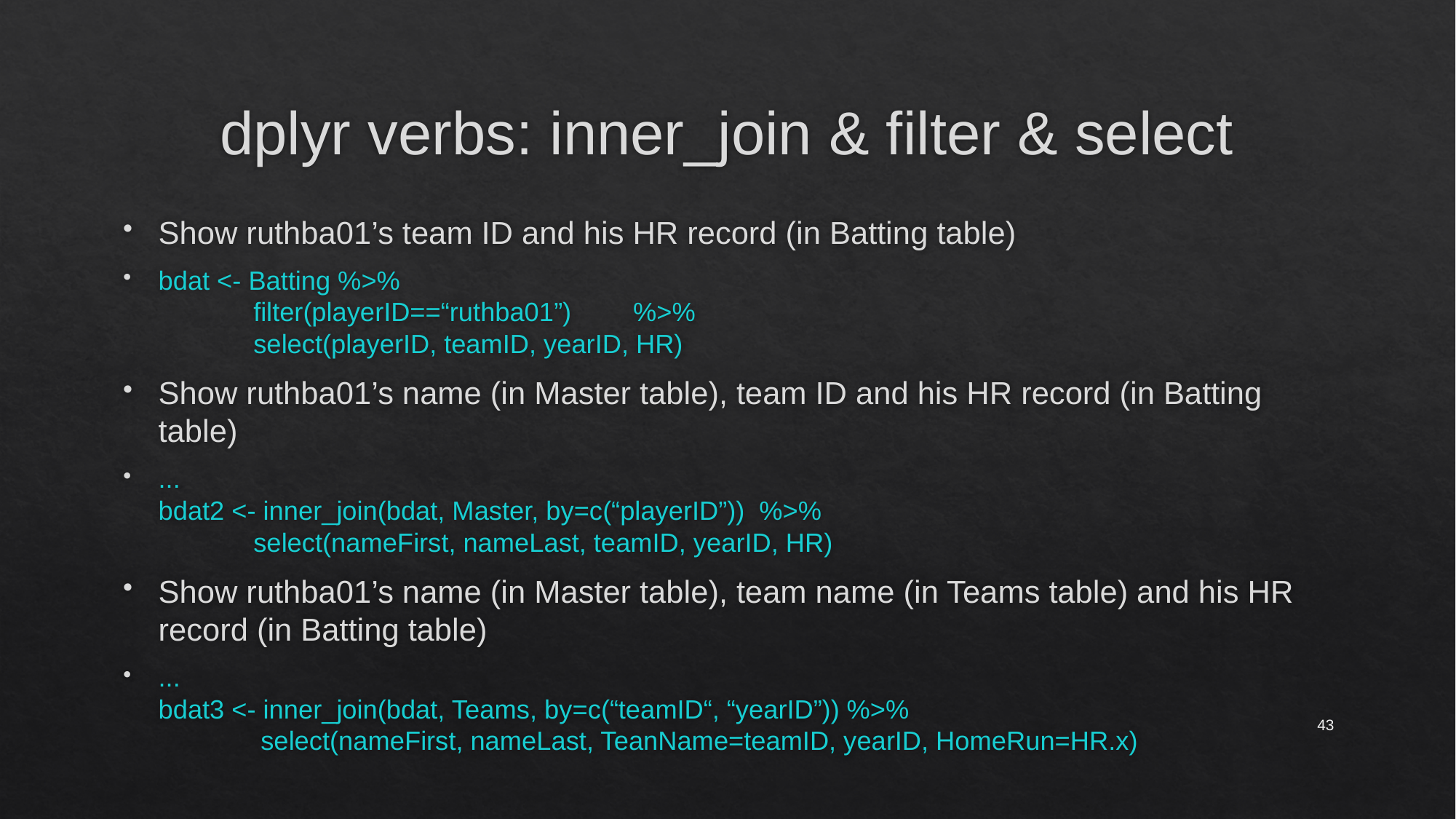

# dplyr verbs: inner_join & filter & select
Show ruthba01’s team ID and his HR record (in Batting table)
bdat <- Batting %>%
			filter(playerID==“ruthba01”)	%>%
			select(playerID, teamID, yearID, HR)
Show ruthba01’s name (in Master table), team ID and his HR record (in Batting table)
...
bdat2 <- inner_join(bdat, Master, by=c(“playerID”))  %>%
			select(nameFirst, nameLast, teamID, yearID, HR)
Show ruthba01’s name (in Master table), team name (in Teams table) and his HR record (in Batting table)
...
bdat3 <- inner_join(bdat, Teams, by=c(“teamID“, “yearID”)) %>%
			 select(nameFirst, nameLast, TeanName=teamID, yearID, HomeRun=HR.x)

43